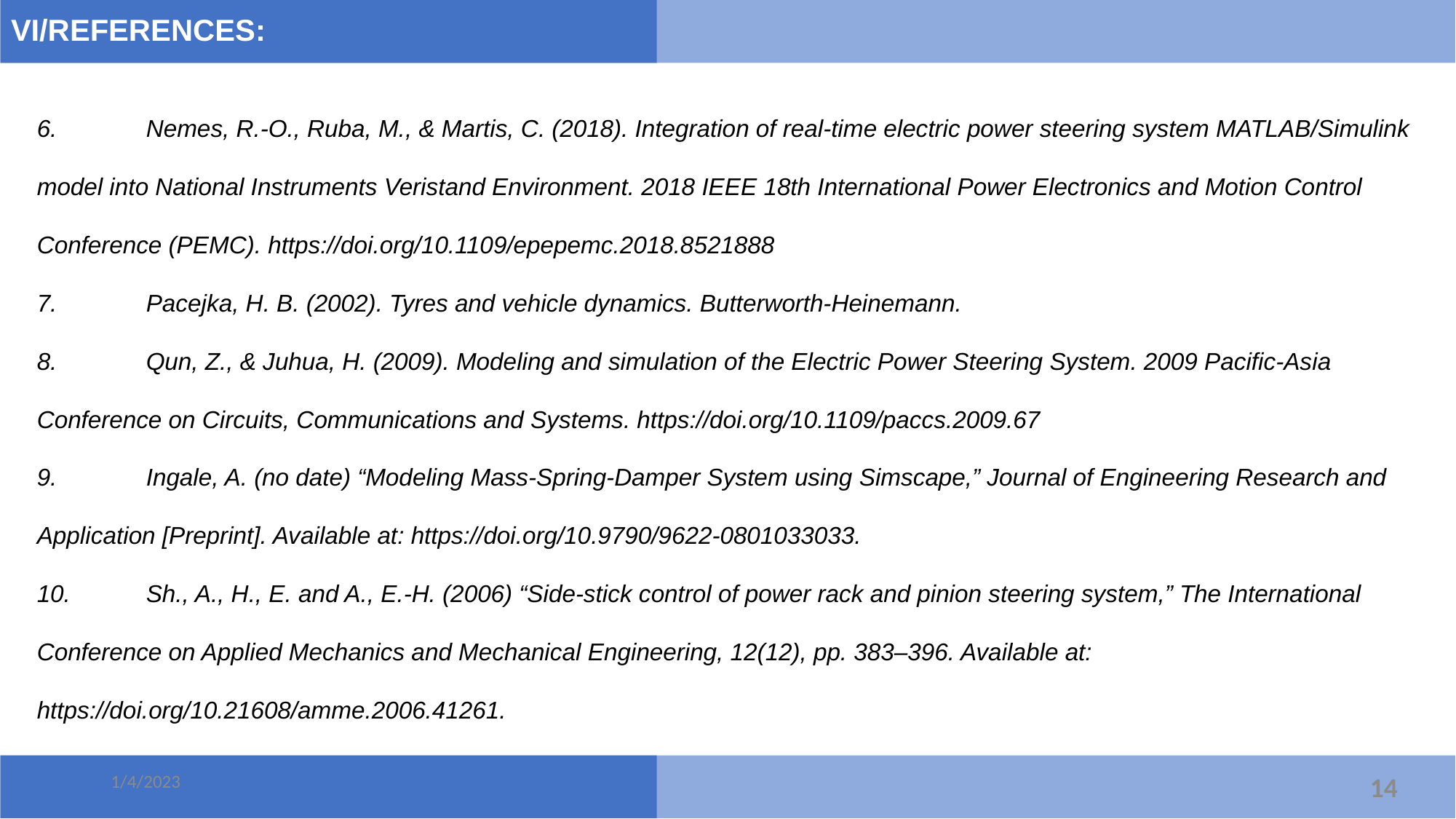

# VI/REFERENCES:
6.	Nemes, R.-O., Ruba, M., & Martis, C. (2018). Integration of real-time electric power steering system MATLAB/Simulink model into National Instruments Veristand Environment. 2018 IEEE 18th International Power Electronics and Motion Control Conference (PEMC). https://doi.org/10.1109/epepemc.2018.8521888
7.	Pacejka, H. B. (2002). Tyres and vehicle dynamics. Butterworth-Heinemann.
8.	Qun, Z., & Juhua, H. (2009). Modeling and simulation of the Electric Power Steering System. 2009 Pacific-Asia Conference on Circuits, Communications and Systems. https://doi.org/10.1109/paccs.2009.67
9.	Ingale, A. (no date) “Modeling Mass-Spring-Damper System using Simscape,” Journal of Engineering Research and Application [Preprint]. Available at: https://doi.org/10.9790/9622-0801033033.
10.	Sh., A., H., E. and A., E.-H. (2006) “Side-stick control of power rack and pinion steering system,” The International Conference on Applied Mechanics and Mechanical Engineering, 12(12), pp. 383–396. Available at: https://doi.org/10.21608/amme.2006.41261.
1/4/2023
14